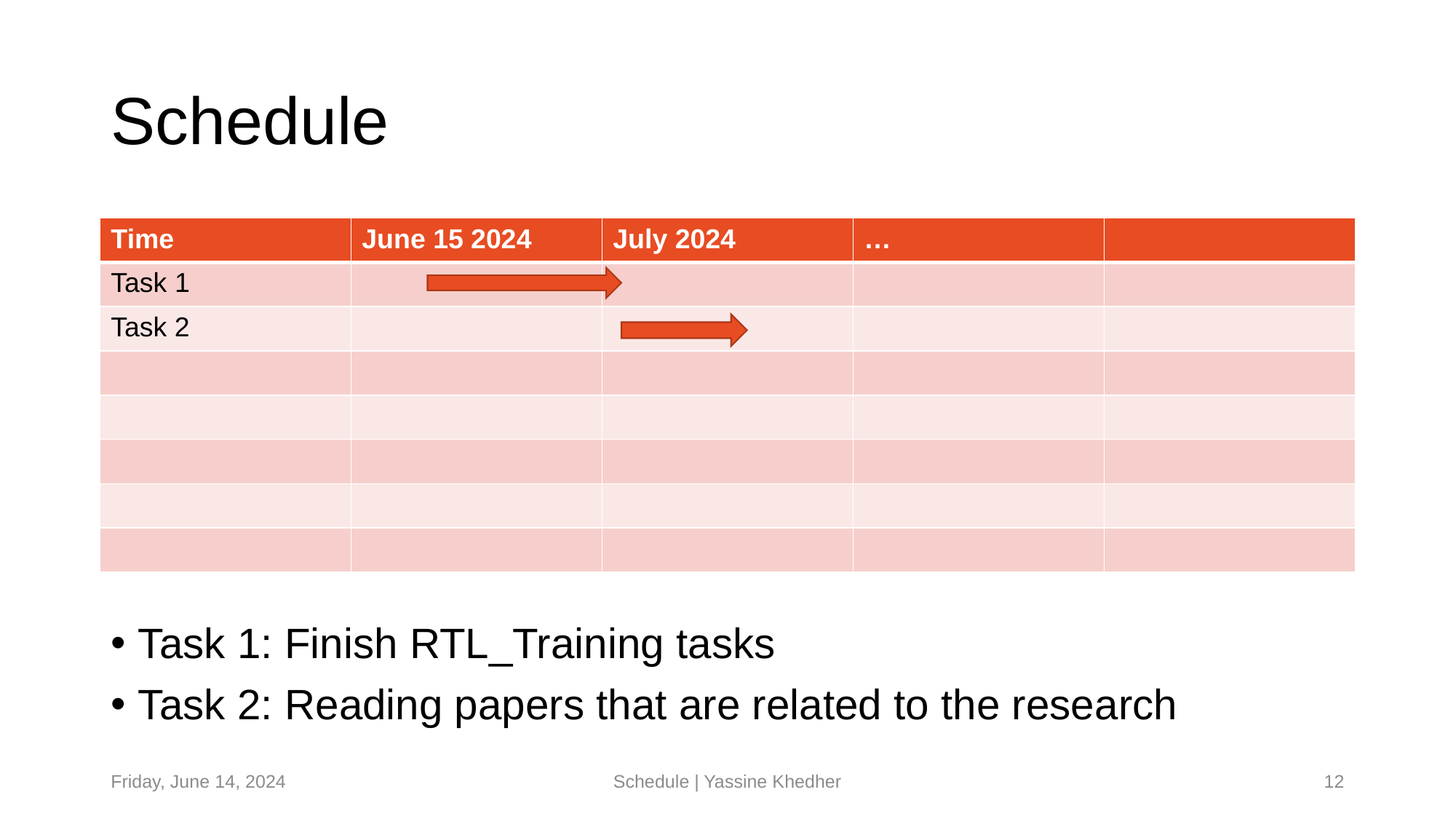

# Schedule
| Time | June 15 2024 | July 2024 | … |  |
| --- | --- | --- | --- | --- |
| Task 1 |  |  |  |  |
| Task 2 |  |  |  |  |
|  |  |  |  |  |
|  |  |  |  |  |
|  |  |  |  |  |
|  |  |  |  |  |
|  |  |  |  |  |

Task 1: Finish RTL_Training tasks
Task 2: Reading papers that are related to the research
Friday, June 14, 2024
Schedule | Yassine Khedher
12